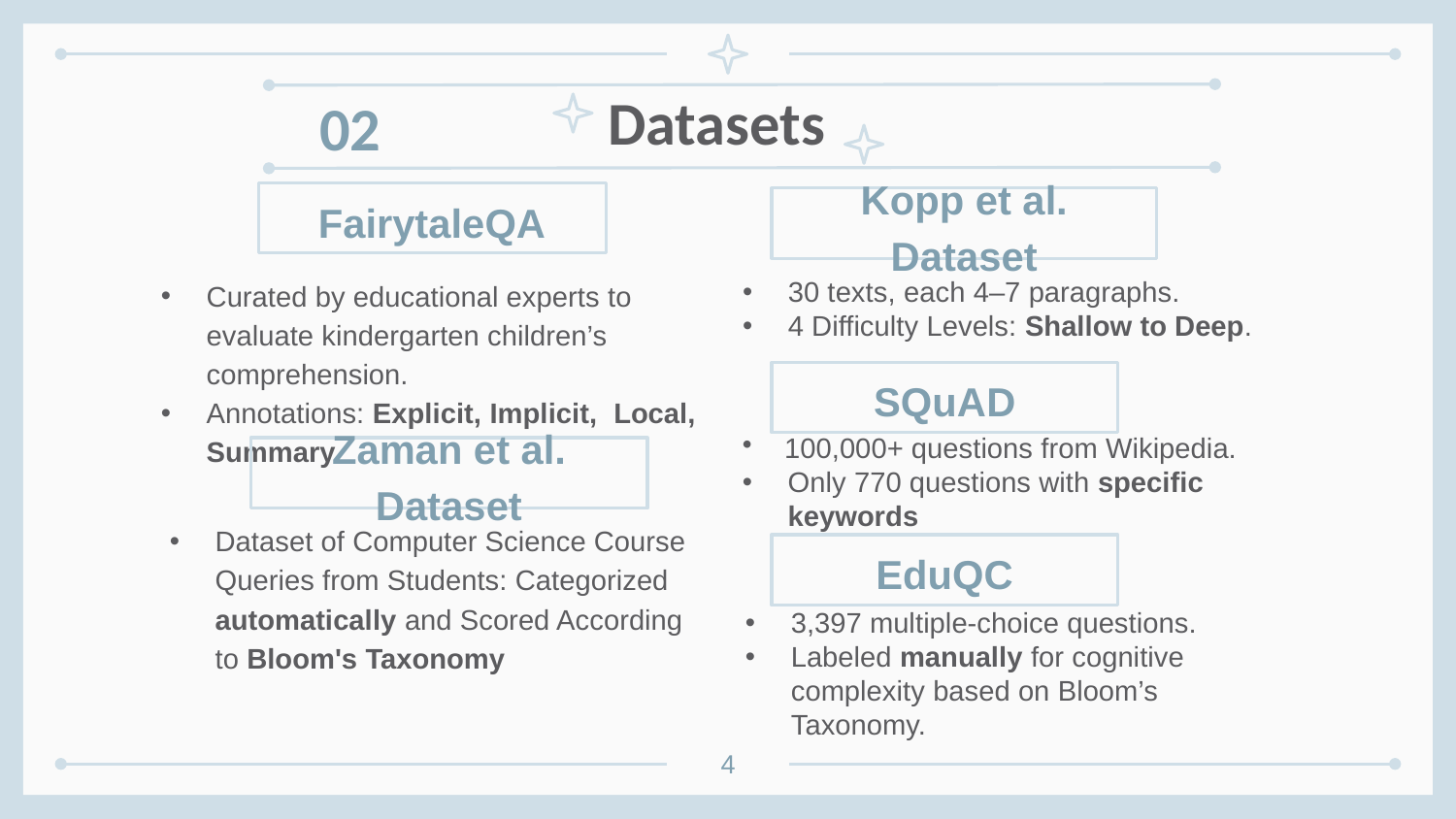

# Datasets
02

FairytaleQA
Kopp et al. Dataset

30 texts, each 4–7 paragraphs.
4 Difficulty Levels: Shallow to Deep.
Curated by educational experts to evaluate kindergarten children’s comprehension.
Annotations: Explicit, Implicit,  Local, Summary
SQuAD

    100,000+ questions from Wikipedia.
Only 770 questions with specific keywords
Zaman et al. Dataset
Dataset of Computer Science Course Queries from Students: Categorized automatically and Scored According to Bloom's Taxonomy
EduQC

3,397 multiple-choice questions.
Labeled manually for cognitive complexity based on Bloom’s Taxonomy.
4